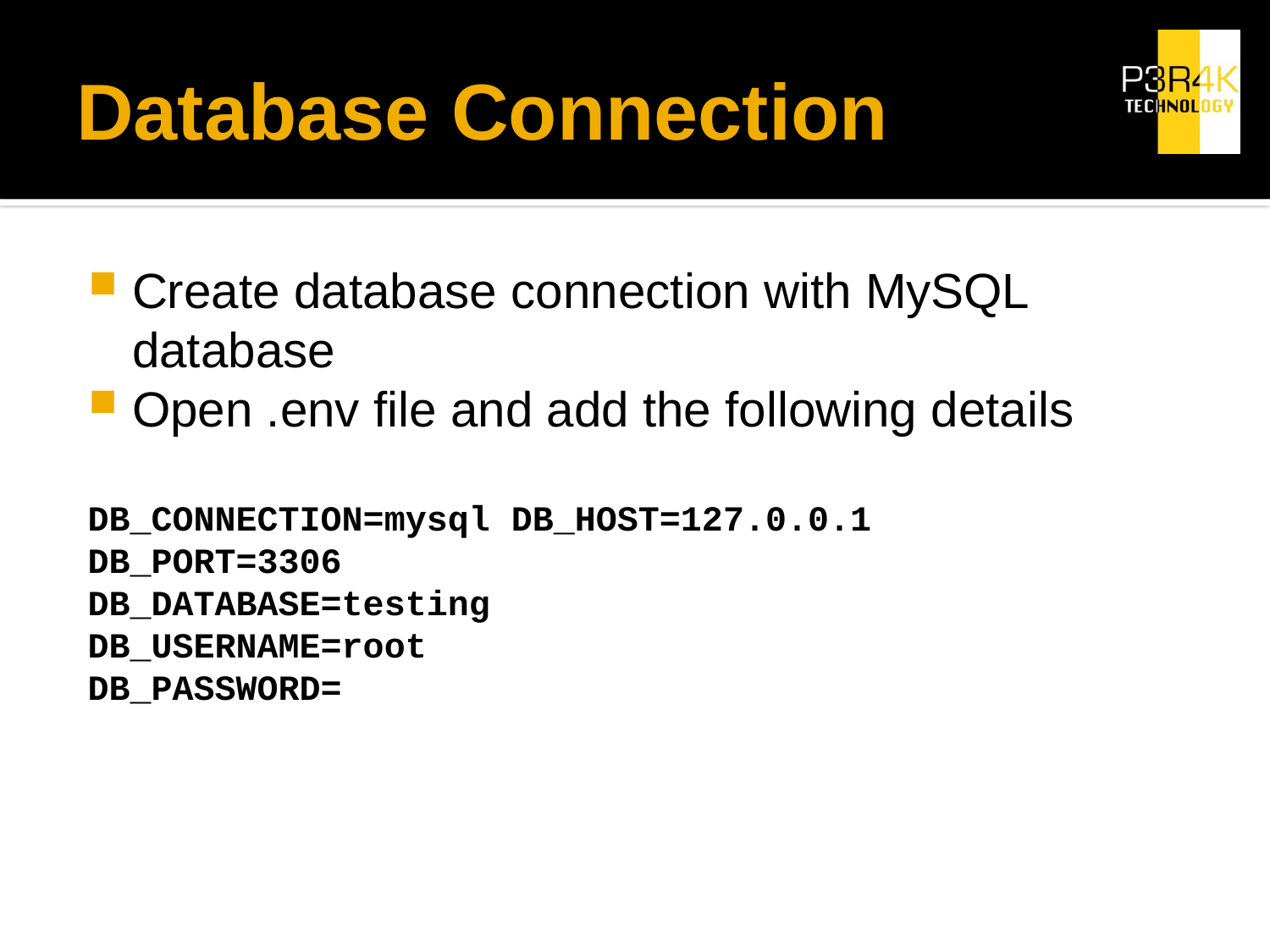

# Database Connection
Create database connection with MySQL database
Open .env file and add the following details

DB_CONNECTION=mysql DB_HOST=127.0.0.1
DB_PORT=3306
DB_DATABASE=testing
DB_USERNAME=root
DB_PASSWORD=